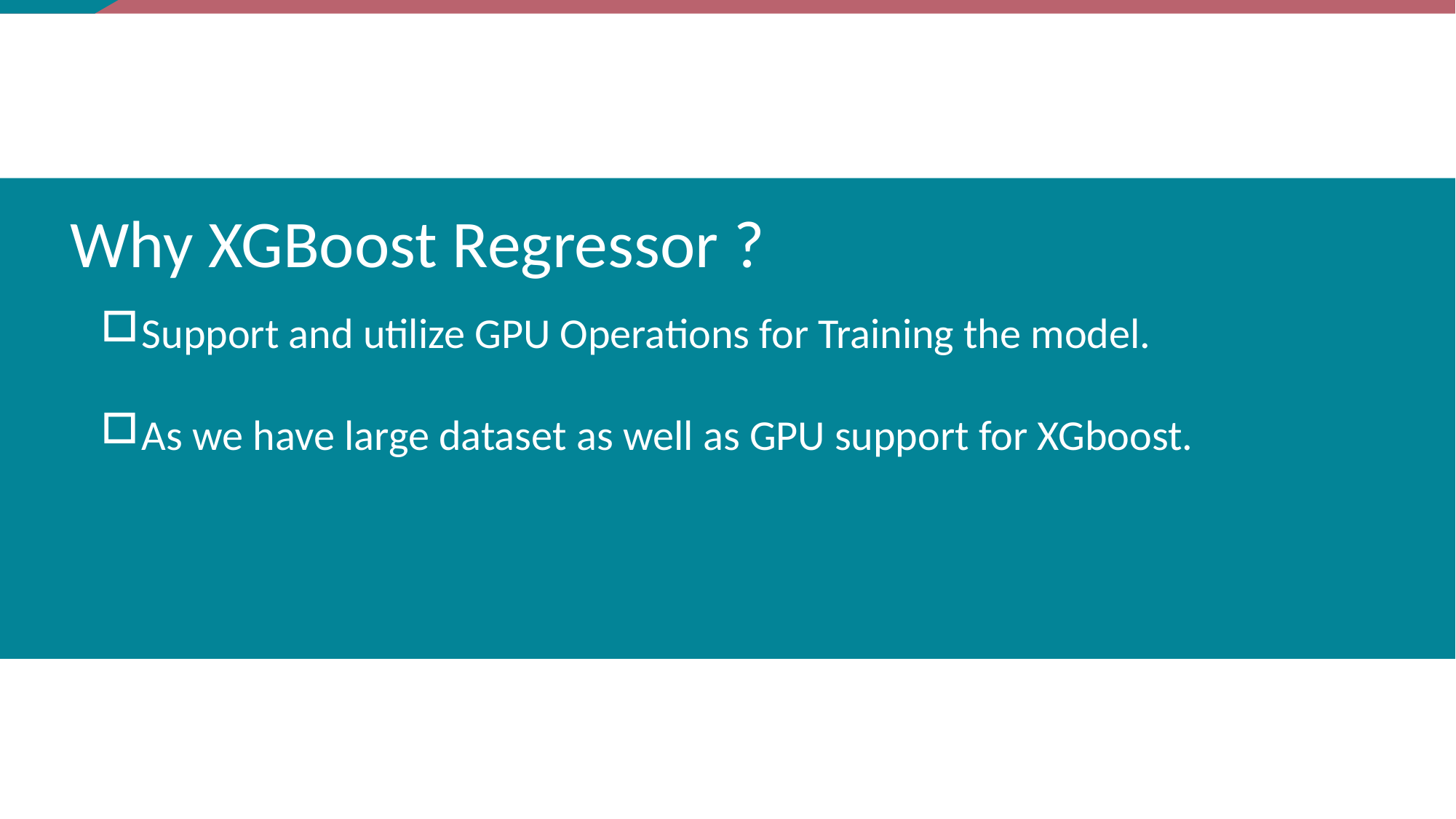

Why XGBoost Regressor ?
Support and utilize GPU Operations for Training the model.

As we have large dataset as well as GPU support for XGboost.